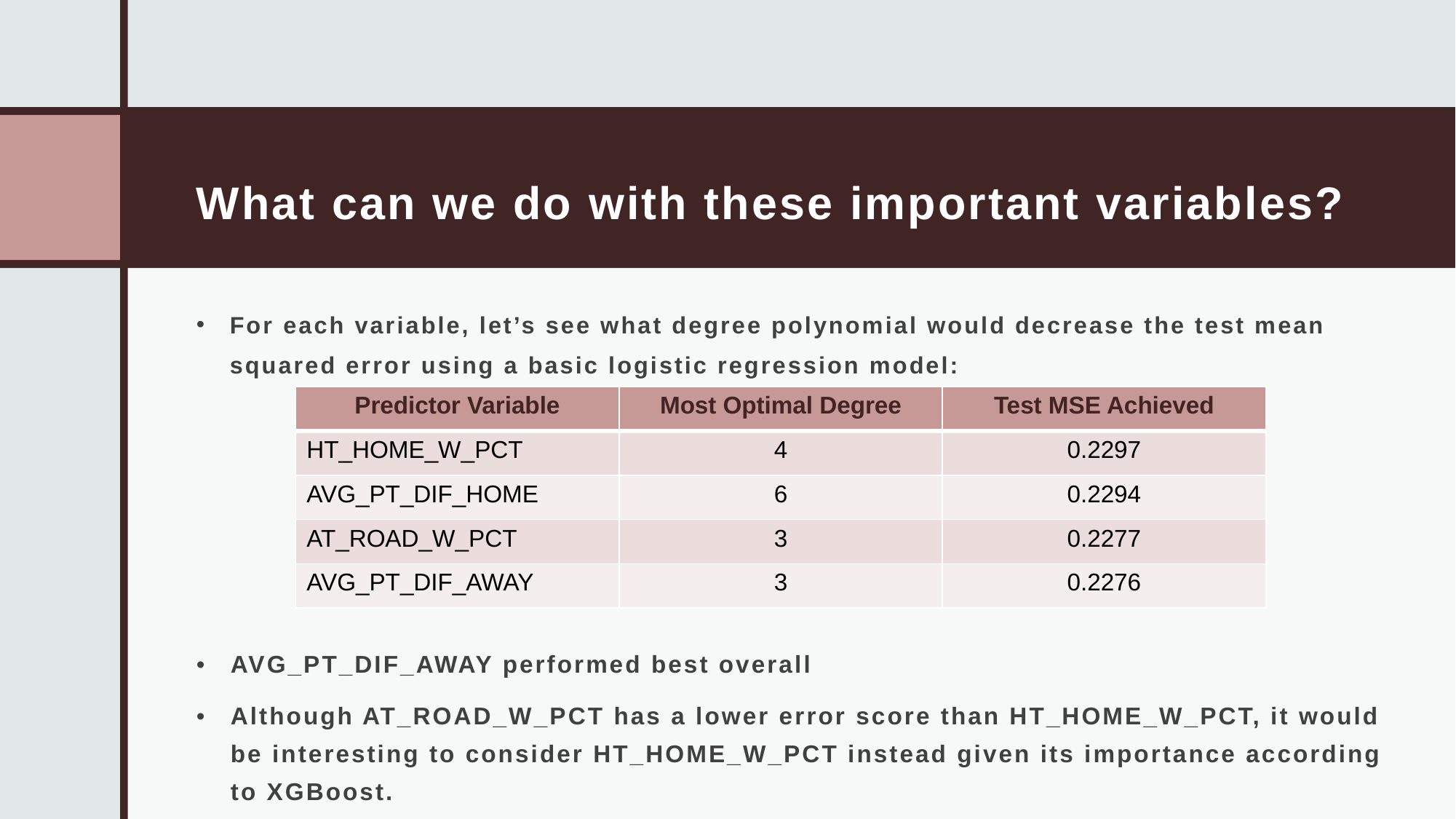

# What can we do with these important variables?

For each variable, let’s see what degree polynomial would decrease the test mean squared error using a basic logistic regression model:
| Predictor Variable | Most Optimal Degree | Test MSE Achieved |
| --- | --- | --- |
| HT\_HOME\_W\_PCT | 4 | 0.2297 |
| AVG\_PT\_DIF\_HOME | 6 | 0.2294 |
| AT\_ROAD\_W\_PCT | 3 | 0.2277 |
| AVG\_PT\_DIF\_AWAY | 3 | 0.2276 |

AVG_PT_DIF_AWAY performed best overall
Although AT_ROAD_W_PCT has a lower error score than HT_HOME_W_PCT, it would be interesting to consider HT_HOME_W_PCT instead given its importance according to XGBoost.